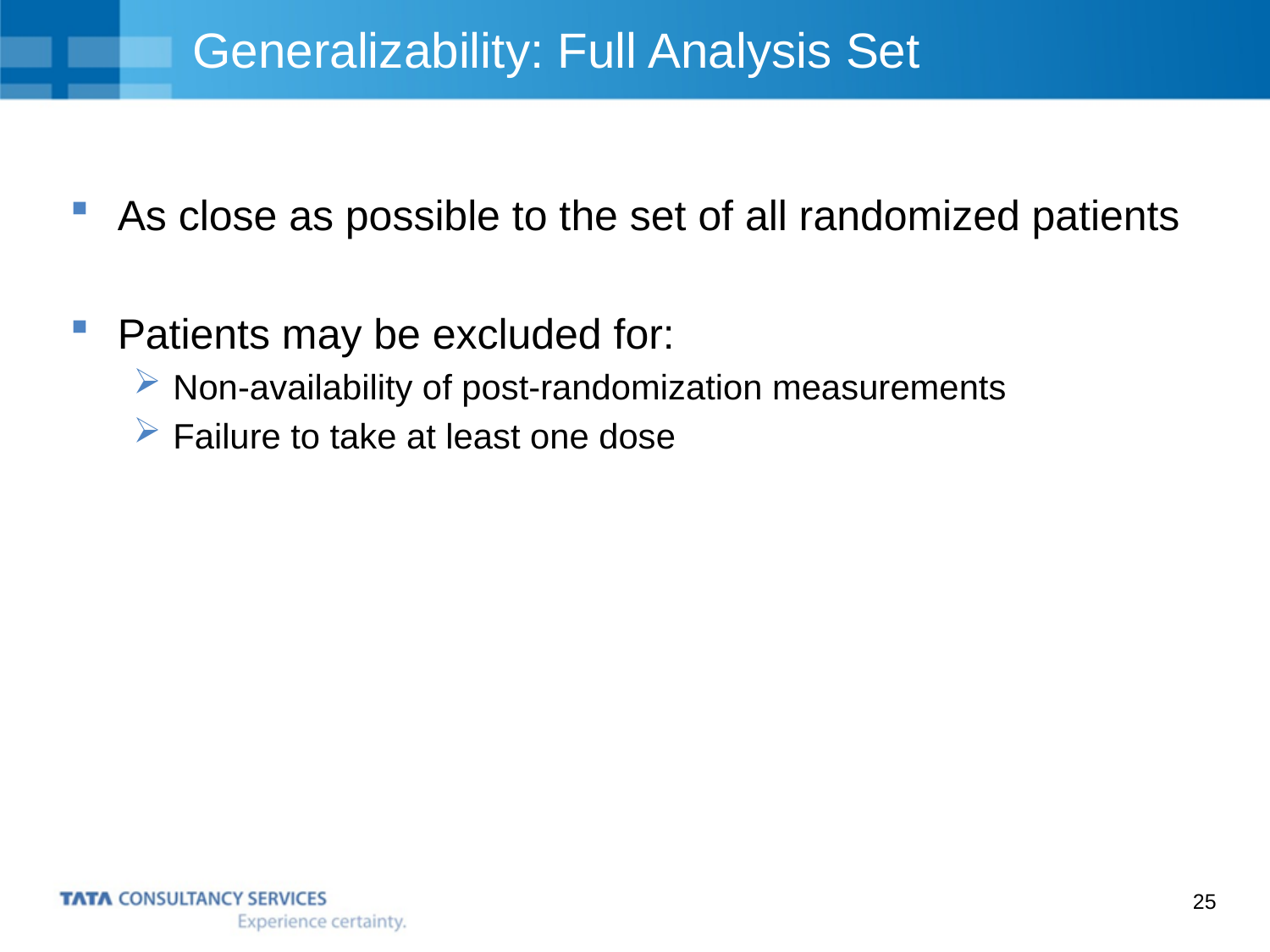

# Generalizability: Full Analysis Set

As close as possible to the set of all randomized patients

Patients may be excluded for:
Non-availability of post-randomization measurements
Failure to take at least one dose